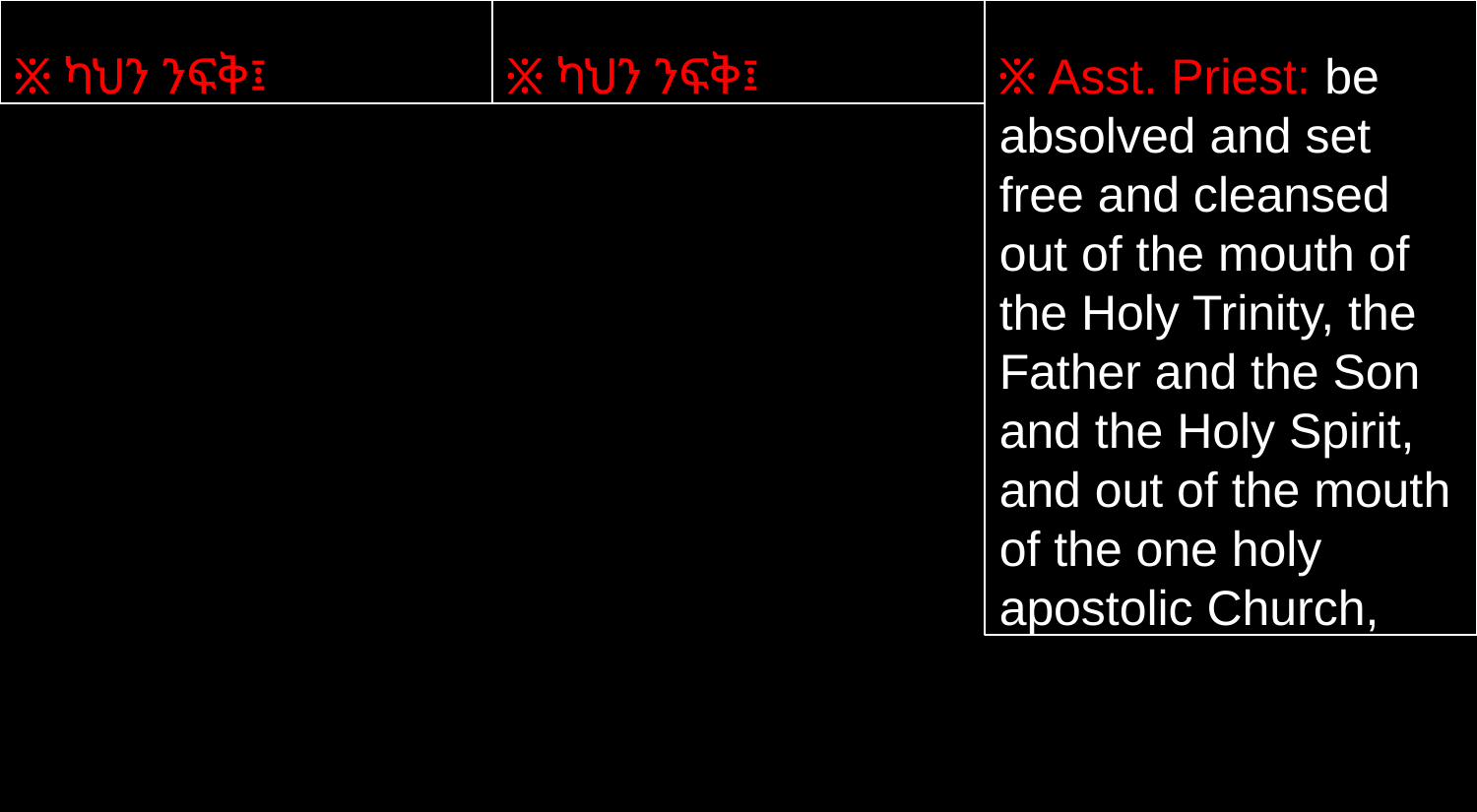

፠ ካህን ንፍቅ፤

፠ ካህን ንፍቅ፤

፠ Asst. Priest: be absolved and set free and cleansed out of the mouth of the Holy Trinity, the Father and the Son and the Holy Spirit, and out of the mouth of the one holy apostolic Church,